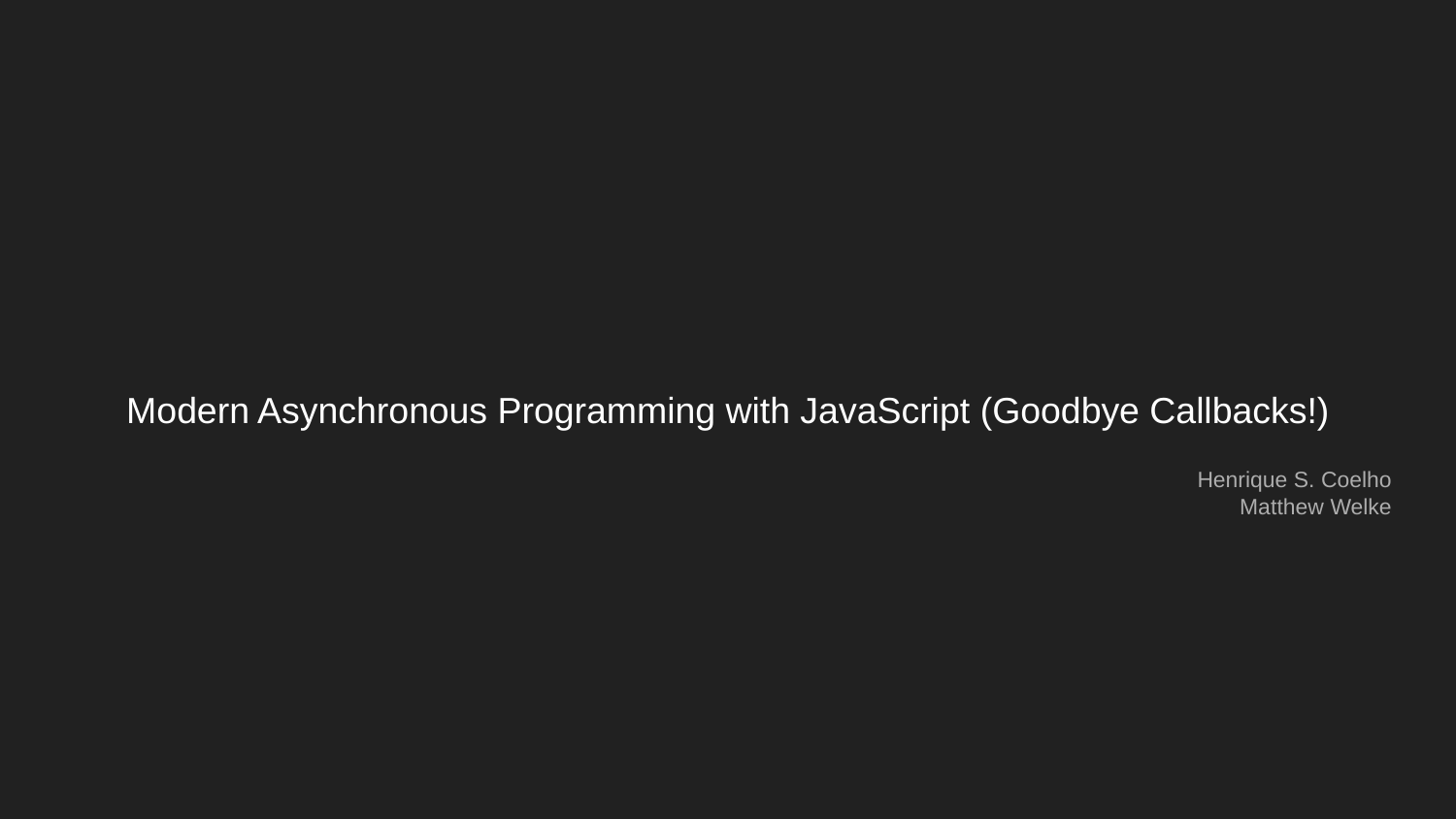

# Modern Asynchronous Programming with JavaScript (Goodbye Callbacks!)
Henrique S. Coelho
Matthew Welke